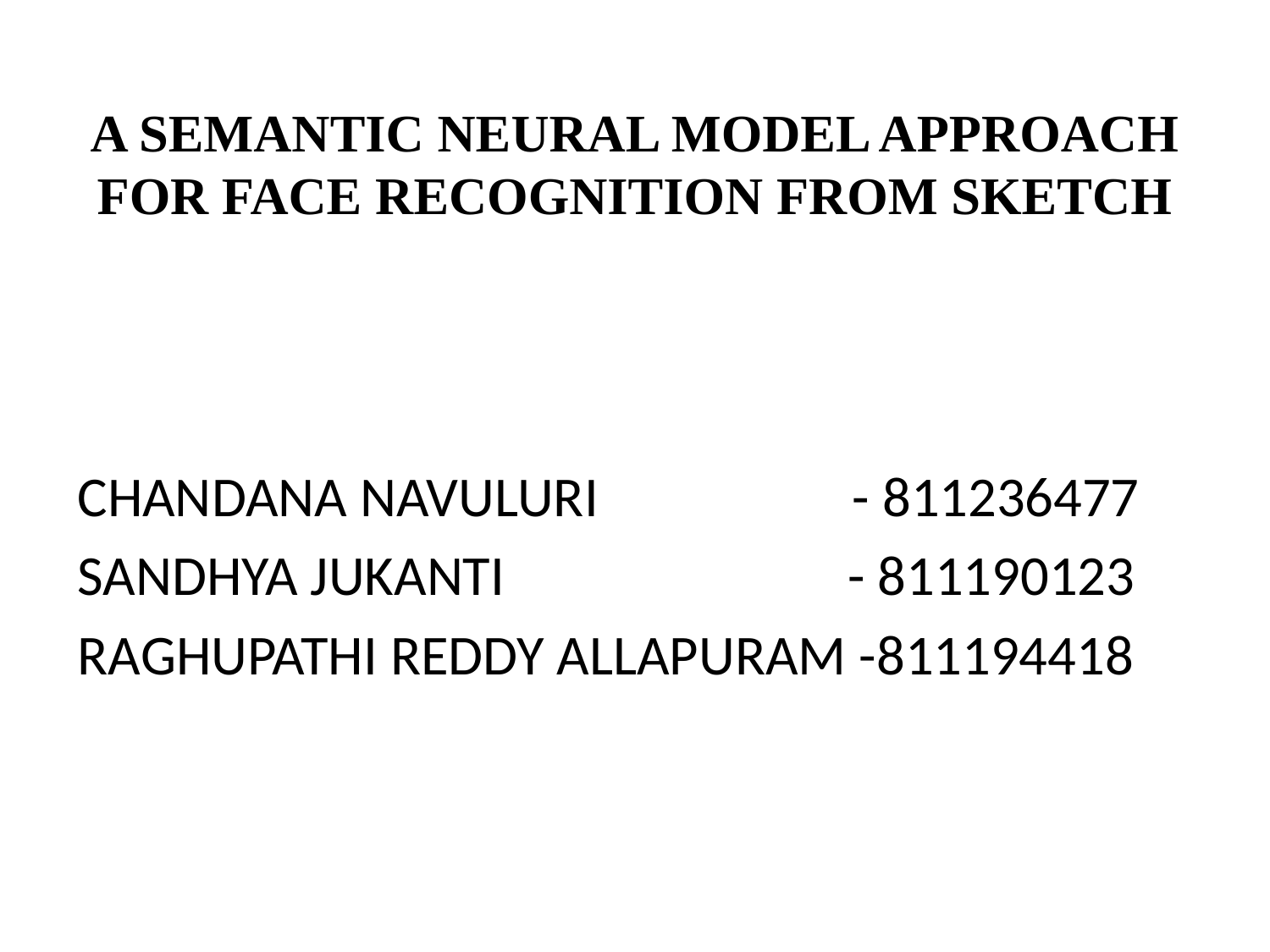

# A SEMANTIC NEURAL MODEL APPROACH FOR FACE RECOGNITION FROM SKETCH

CHANDANA NAVULURI                    - 811236477
SANDHYA JUKANTI                           - 811190123
RAGHUPATHI REDDY ALLAPURAM -811194418